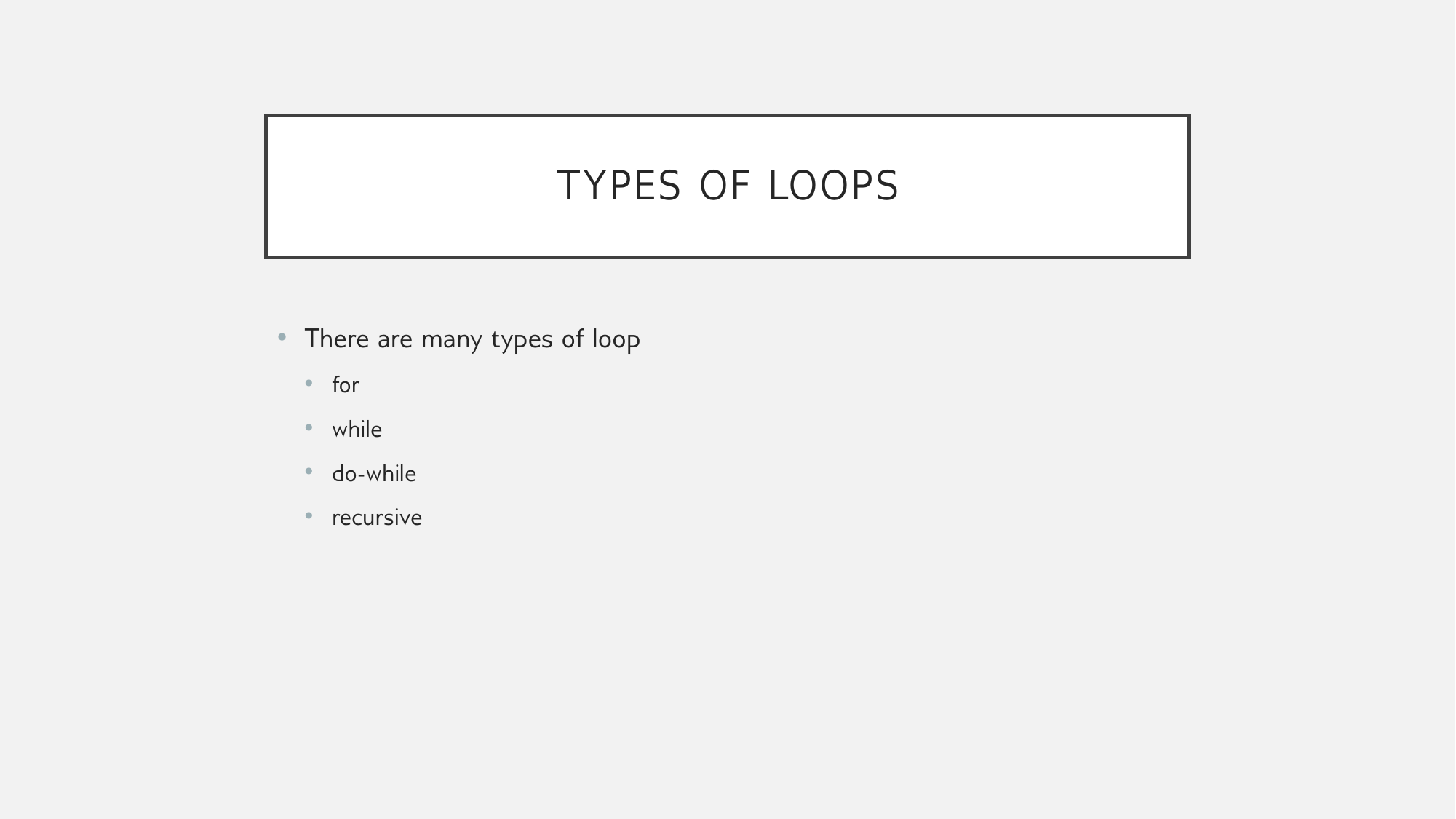

# Types of Loops
There are many types of loop
for
while
do-while
recursive